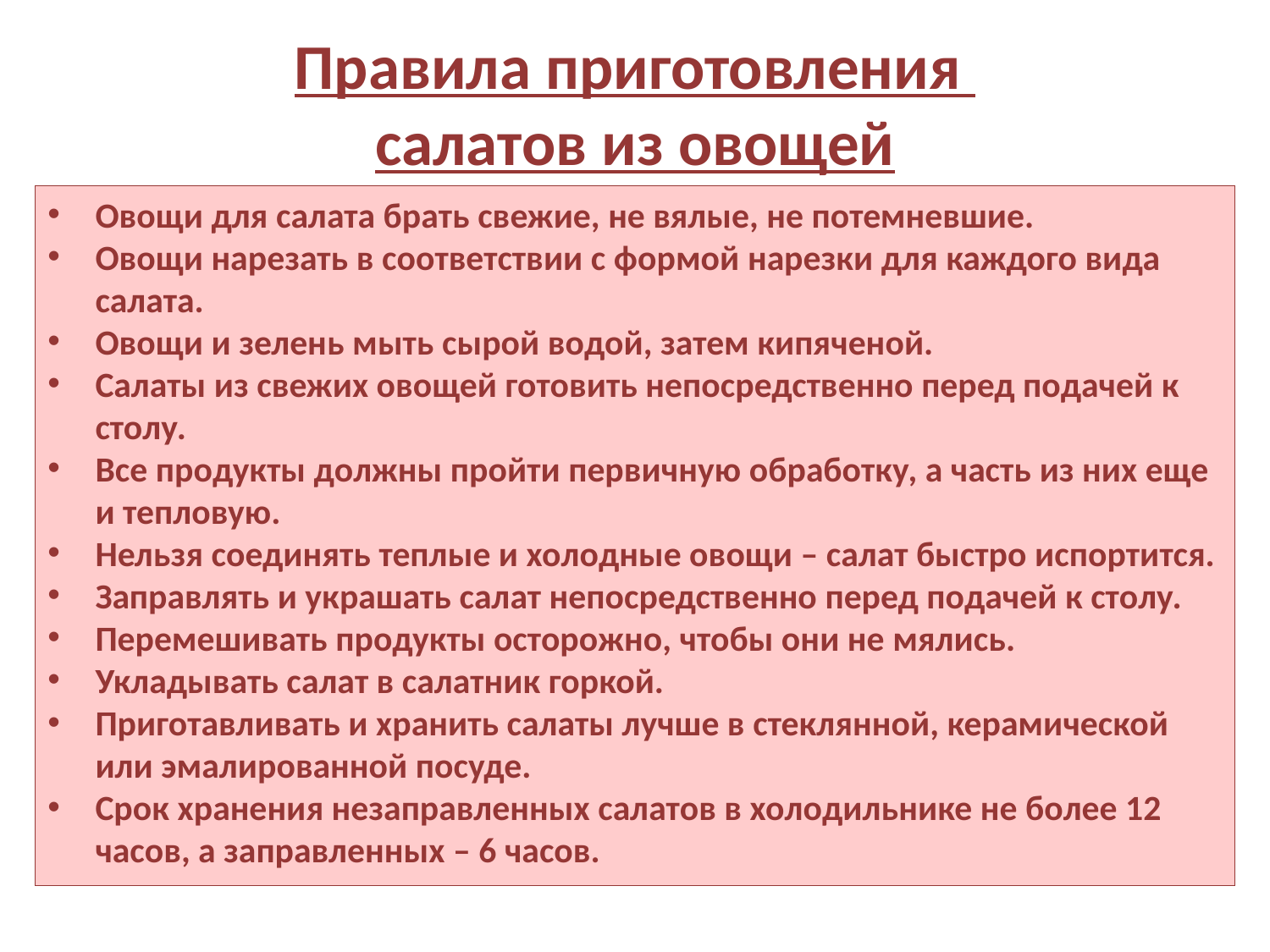

# Правила приготовления салатов из овощей
Овощи для салата брать свежие, не вялые, не потемневшие.
Овощи нарезать в соответствии с формой нарезки для каждого вида салата.
Овощи и зелень мыть сырой водой, затем кипяченой.
Салаты из свежих овощей готовить непосредственно перед подачей к столу.
Все продукты должны пройти первичную обработку, а часть из них еще и тепловую.
Нельзя соединять теплые и холодные овощи – салат быстро испортится.
Заправлять и украшать салат непосредственно перед подачей к столу.
Перемешивать продукты осторожно, чтобы они не мялись.
Укладывать салат в салатник горкой.
Приготавливать и хранить салаты лучше в стеклянной, керамической или эмалированной посуде.
Срок хранения незаправленных салатов в холодильнике не более 12 часов, а заправленных – 6 часов.